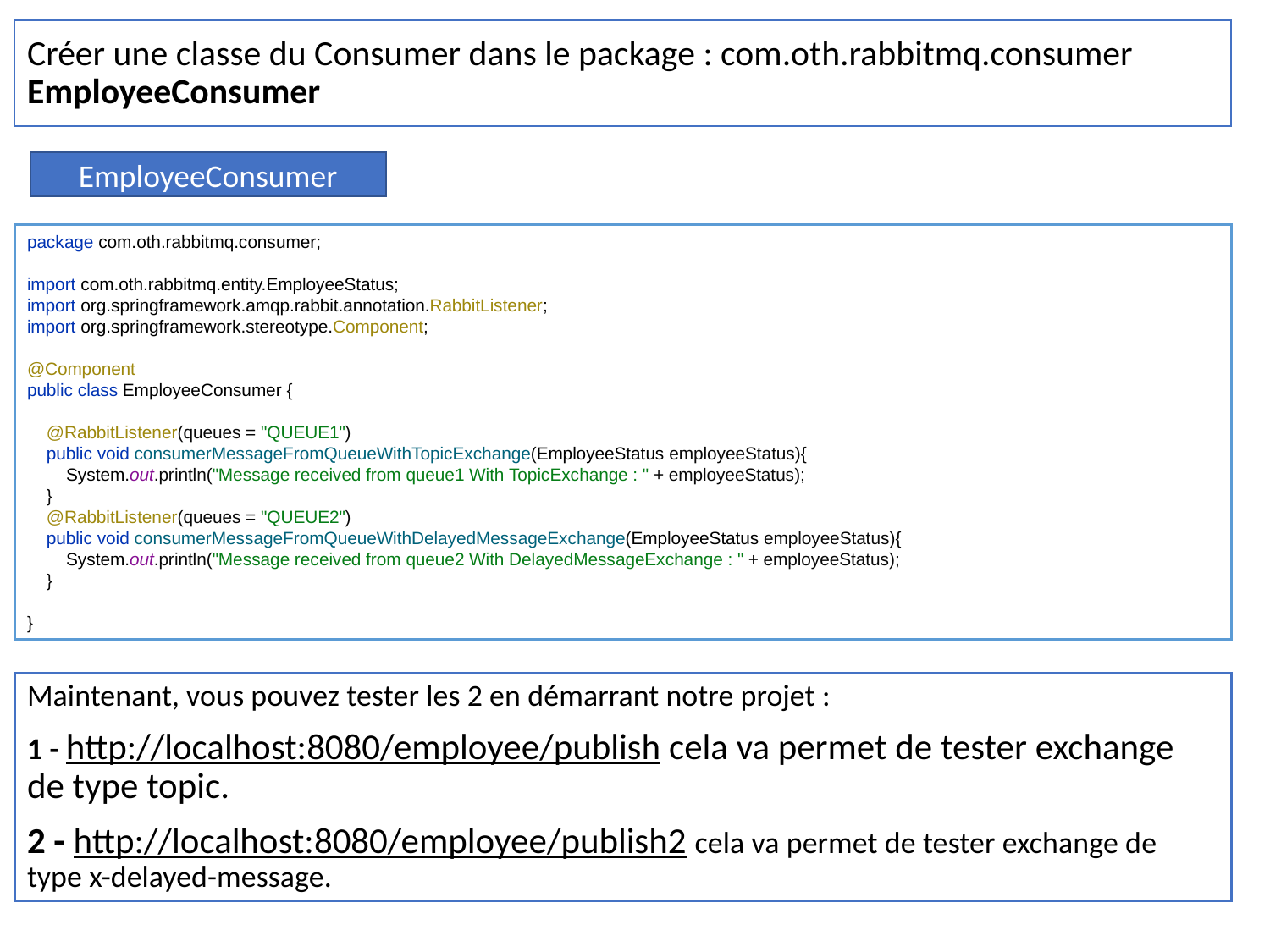

Créer une classe du Consumer dans le package : com.oth.rabbitmq.consumer
EmployeeConsumer
EmployeeConsumer
package com.oth.rabbitmq.consumer;
import com.oth.rabbitmq.entity.EmployeeStatus;
import org.springframework.amqp.rabbit.annotation.RabbitListener;
import org.springframework.stereotype.Component;
@Component
public class EmployeeConsumer {
    @RabbitListener(queues = "QUEUE1")
    public void consumerMessageFromQueueWithTopicExchange(EmployeeStatus employeeStatus){
        System.out.println("Message received from queue1 With TopicExchange : " + employeeStatus);
    }
    @RabbitListener(queues = "QUEUE2")
    public void consumerMessageFromQueueWithDelayedMessageExchange(EmployeeStatus employeeStatus){
        System.out.println("Message received from queue2 With DelayedMessageExchange : " + employeeStatus);
    }
}
Maintenant, vous pouvez tester les 2 en démarrant notre projet :
1 - http://localhost:8080/employee/publish cela va permet de tester exchange de type topic.
2 - http://localhost:8080/employee/publish2 cela va permet de tester exchange de type x-delayed-message.